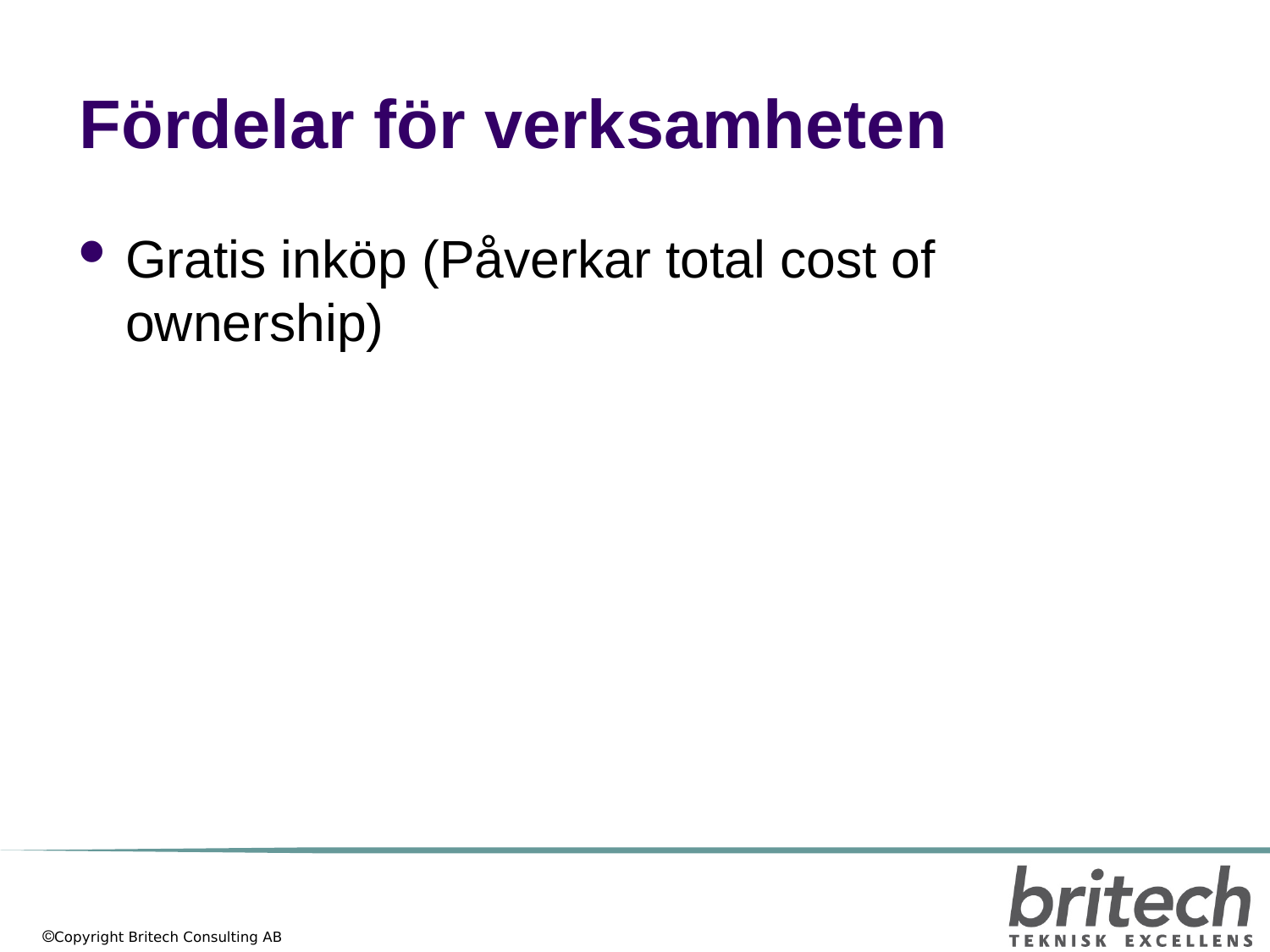

# Fördelar för verksamheten
Gratis inköp (Påverkar total cost of ownership)